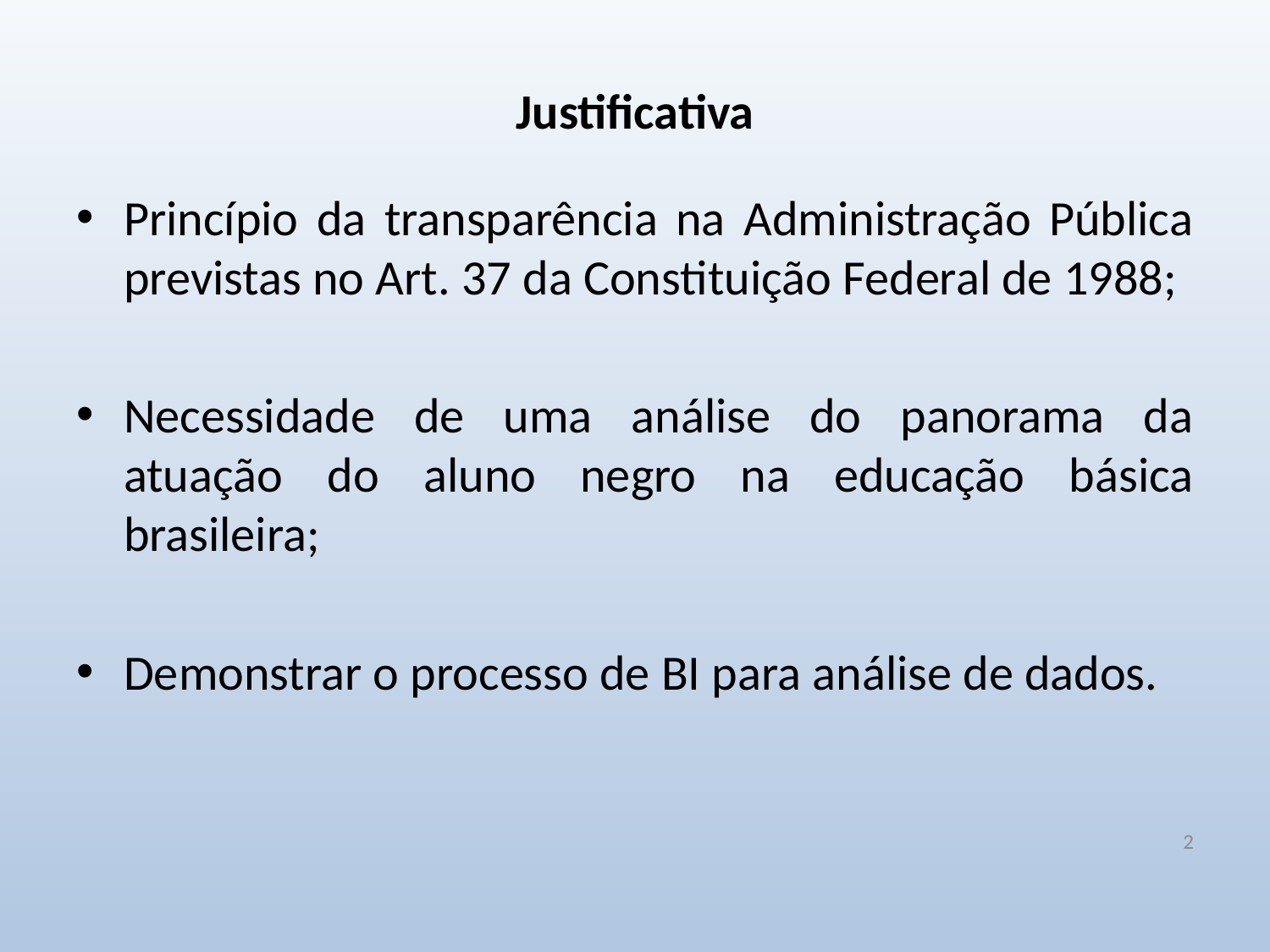

# Justificativa
Princípio da transparência na Administração Pública previstas no Art. 37 da Constituição Federal de 1988;

Necessidade de uma análise do panorama da atuação do aluno negro na educação básica brasileira;

Demonstrar o processo de BI para análise de dados.
2